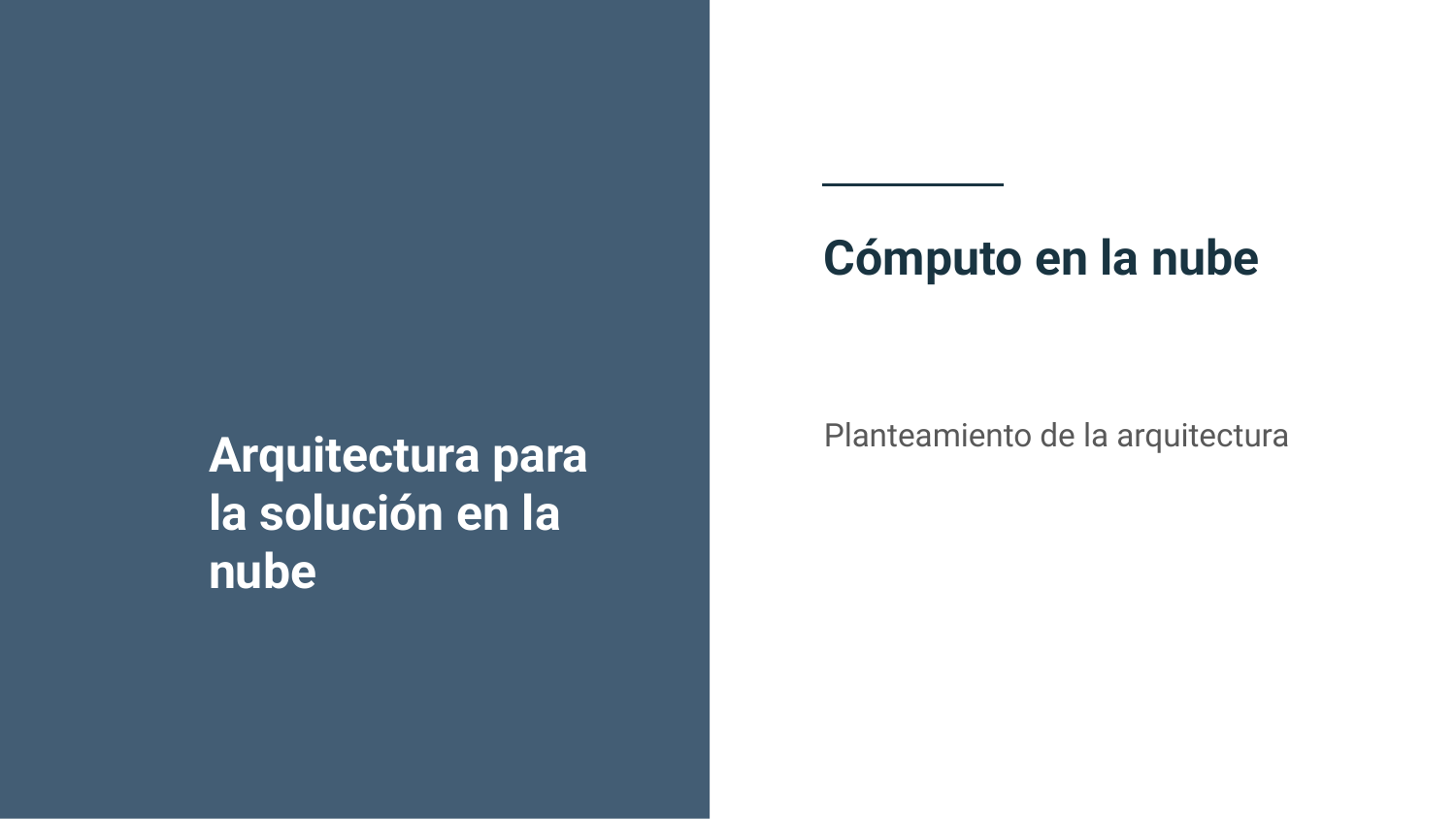

# Cómputo en la nube
Planteamiento de la arquitectura
Arquitectura para la solución en la nube